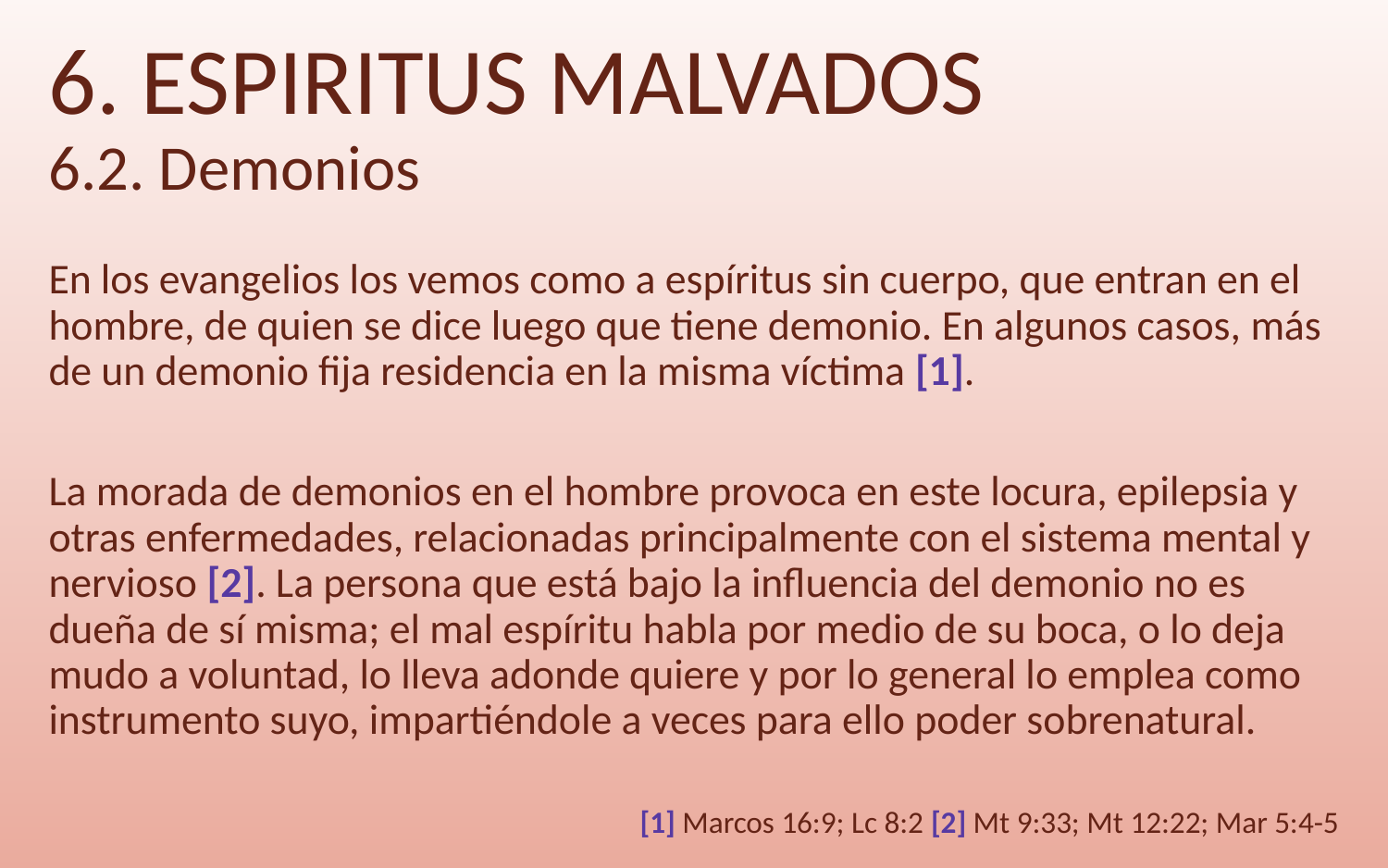

# 6. ESPIRITUS MALVADOS 6.2. Demonios
En los evangelios los vemos como a espíritus sin cuerpo, que entran en el hombre, de quien se dice luego que tiene demonio. En algunos casos, más de un demonio fija residencia en la misma víctima [1].

La morada de demonios en el hombre provoca en este locura, epilepsia y otras enfermedades, relacionadas principalmente con el sistema mental y nervioso [2]. La persona que está bajo la influencia del demonio no es dueña de sí misma; el mal espíritu habla por medio de su boca, o lo deja mudo a voluntad, lo lleva adonde quiere y por lo general lo emplea como instrumento suyo, impartiéndole a veces para ello poder sobrenatural.
[1] Marcos 16:9; Lc 8:2 [2] Mt 9:33; Mt 12:22; Mar 5:4-5